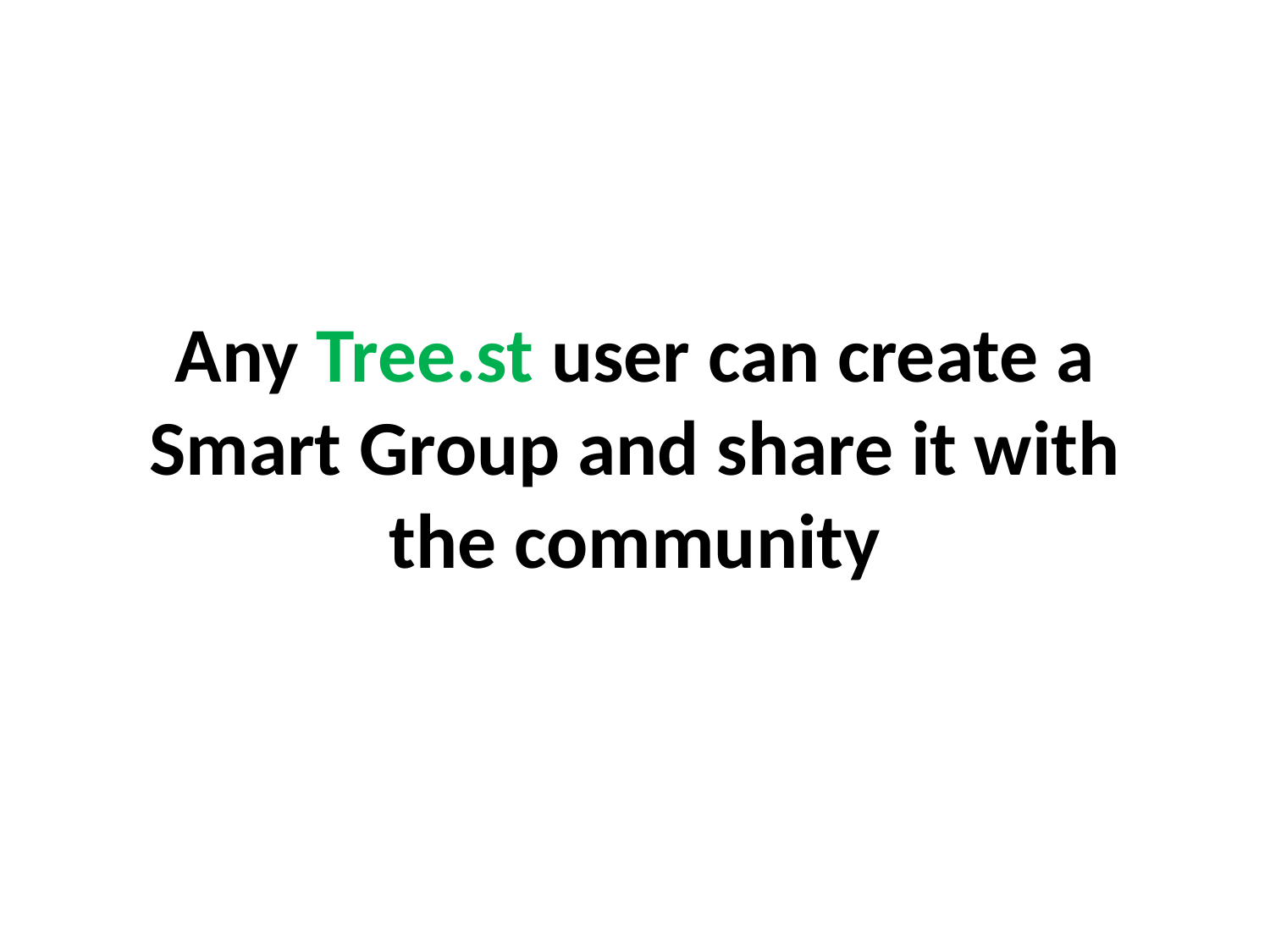

# Any Tree.st user can create a Smart Group and share it with the community